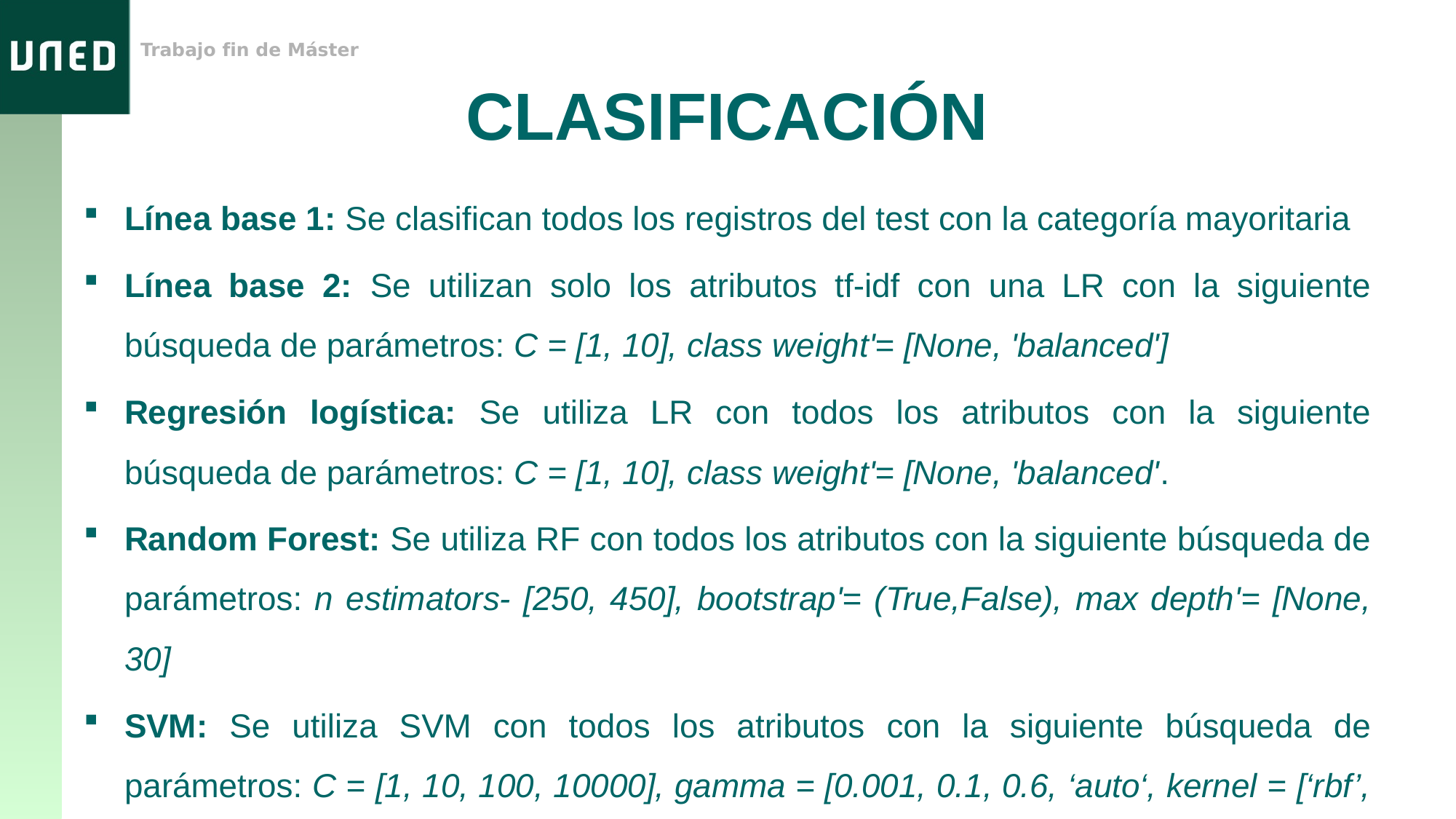

CLASIFICACIÓN
Línea base 1: Se clasifican todos los registros del test con la categoría mayoritaria
Línea base 2: Se utilizan solo los atributos tf-idf con una LR con la siguiente búsqueda de parámetros: C = [1, 10], class weight'= [None, 'balanced']
Regresión logística: Se utiliza LR con todos los atributos con la siguiente búsqueda de parámetros: C = [1, 10], class weight'= [None, 'balanced'.
Random Forest: Se utiliza RF con todos los atributos con la siguiente búsqueda de parámetros: n estimators- [250, 450], bootstrap'= (True,False), max depth'= [None, 30]
SVM: Se utiliza SVM con todos los atributos con la siguiente búsqueda de parámetros: C = [1, 10, 100, 10000], gamma = [0.001, 0.1, 0.6, ‘auto‘, kernel = [‘rbf’, ‘linear’]